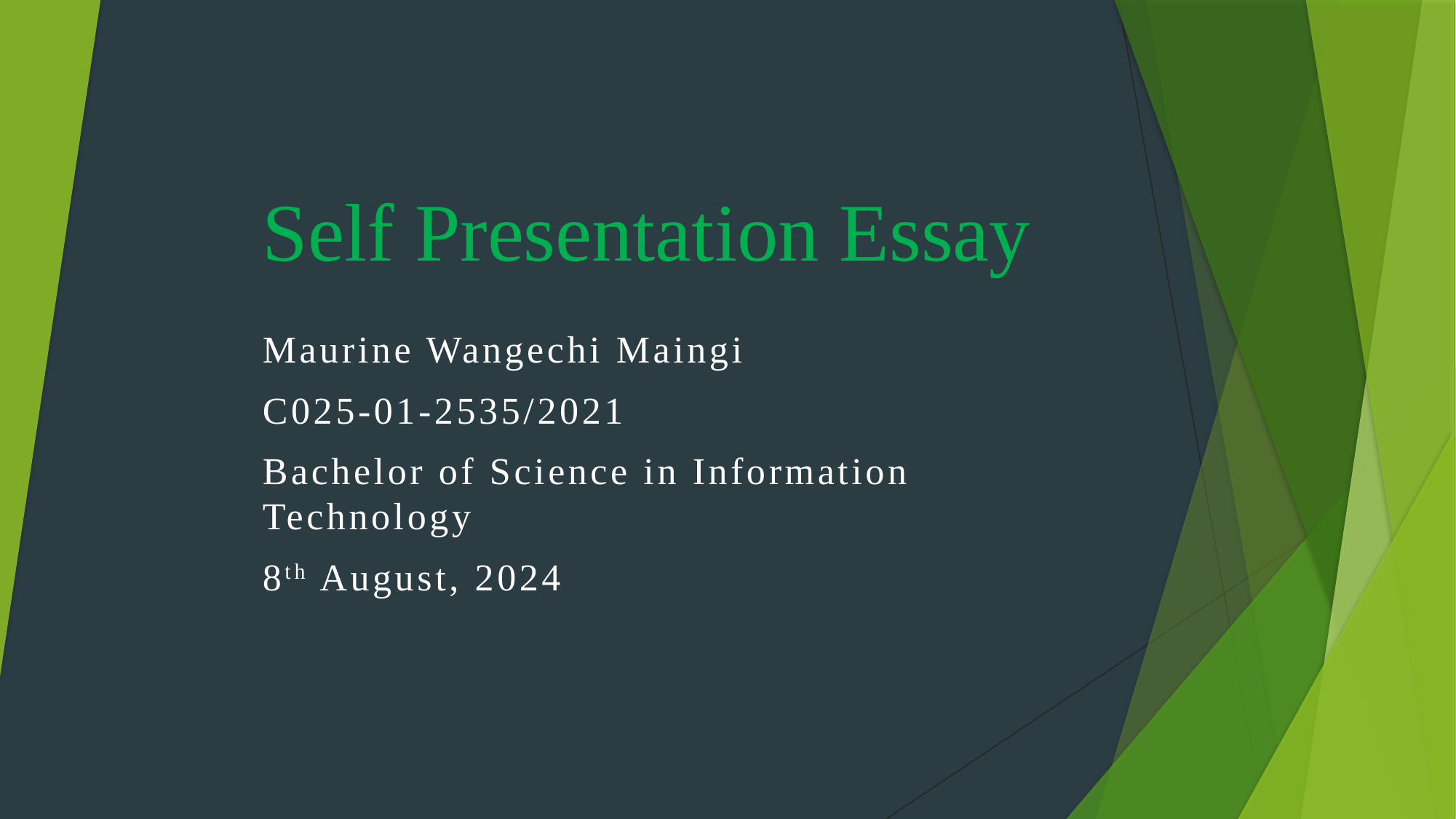

# Self Presentation Essay
Maurine Wangechi Maingi
C025-01-2535/2021
Bachelor of Science in Information Technology
8th August, 2024